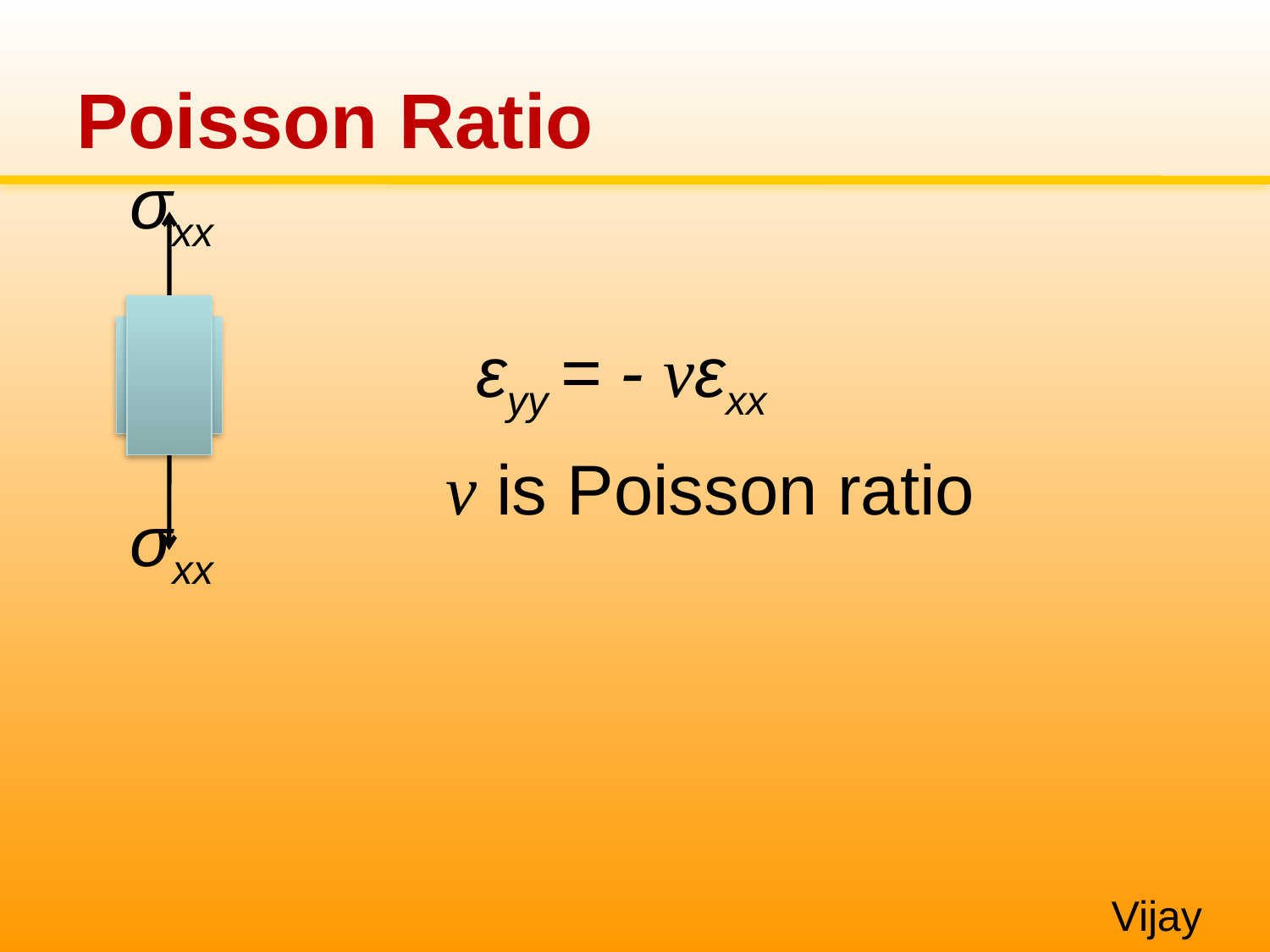

# Poisson Ratio
σxx

εyy = - νεxx
ν is Poisson ratio
σxx